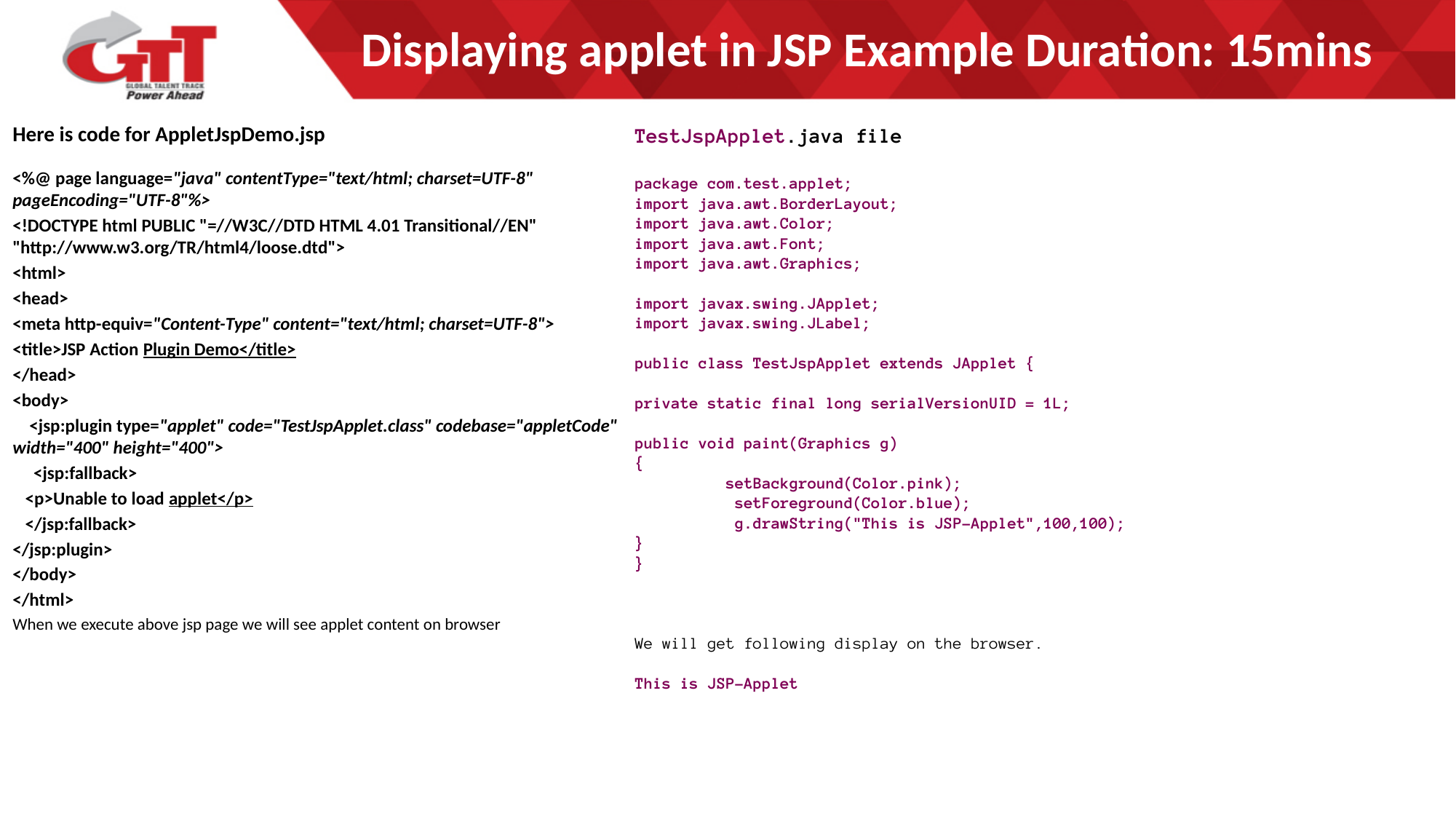

# Displaying applet in JSP Example Duration: 15mins
Here is code for AppletJspDemo.jsp

<%@ page language="java" contentType="text/html; charset=UTF-8" pageEncoding="UTF-8"%>
<!DOCTYPE html PUBLIC "=//W3C//DTD HTML 4.01 Transitional//EN" "http://www.w3.org/TR/html4/loose.dtd">
<html>
<head>
<meta http-equiv="Content-Type" content="text/html; charset=UTF-8">
<title>JSP Action Plugin Demo</title>
</head>
<body>
    <jsp:plugin type="applet" code="TestJspApplet.class" codebase="appletCode" width="400" height="400">
     <jsp:fallback>
   <p>Unable to load applet</p>
   </jsp:fallback>
</jsp:plugin>
</body>
</html>
When we execute above jsp page we will see applet content on browser
TestJspApplet.java file

package com.test.applet;
import java.awt.BorderLayout;
import java.awt.Color;
import java.awt.Font;
import java.awt.Graphics;

import javax.swing.JApplet;
import javax.swing.JLabel;

public class TestJspApplet extends JApplet {

private static final long serialVersionUID = 1L;

public void paint(Graphics g)
{
          setBackground(Color.pink);
           setForeground(Color.blue);
           g.drawString("This is JSP-Applet",100,100);
}
}

We will get following display on the browser.

This is JSP-Applet